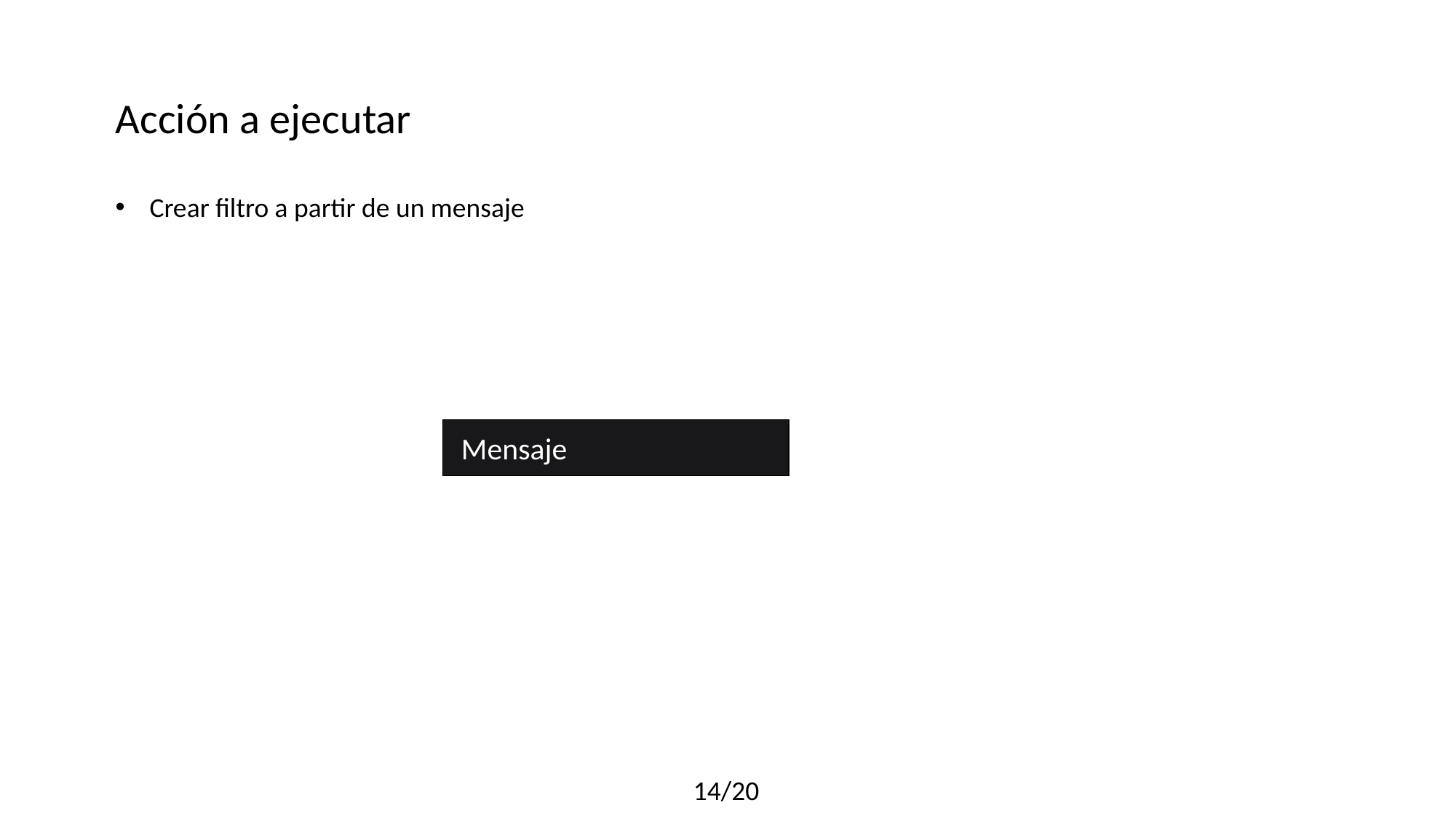

Acción a ejecutar

Crear filtro a partir de un mensaje

Mensaje
14/20